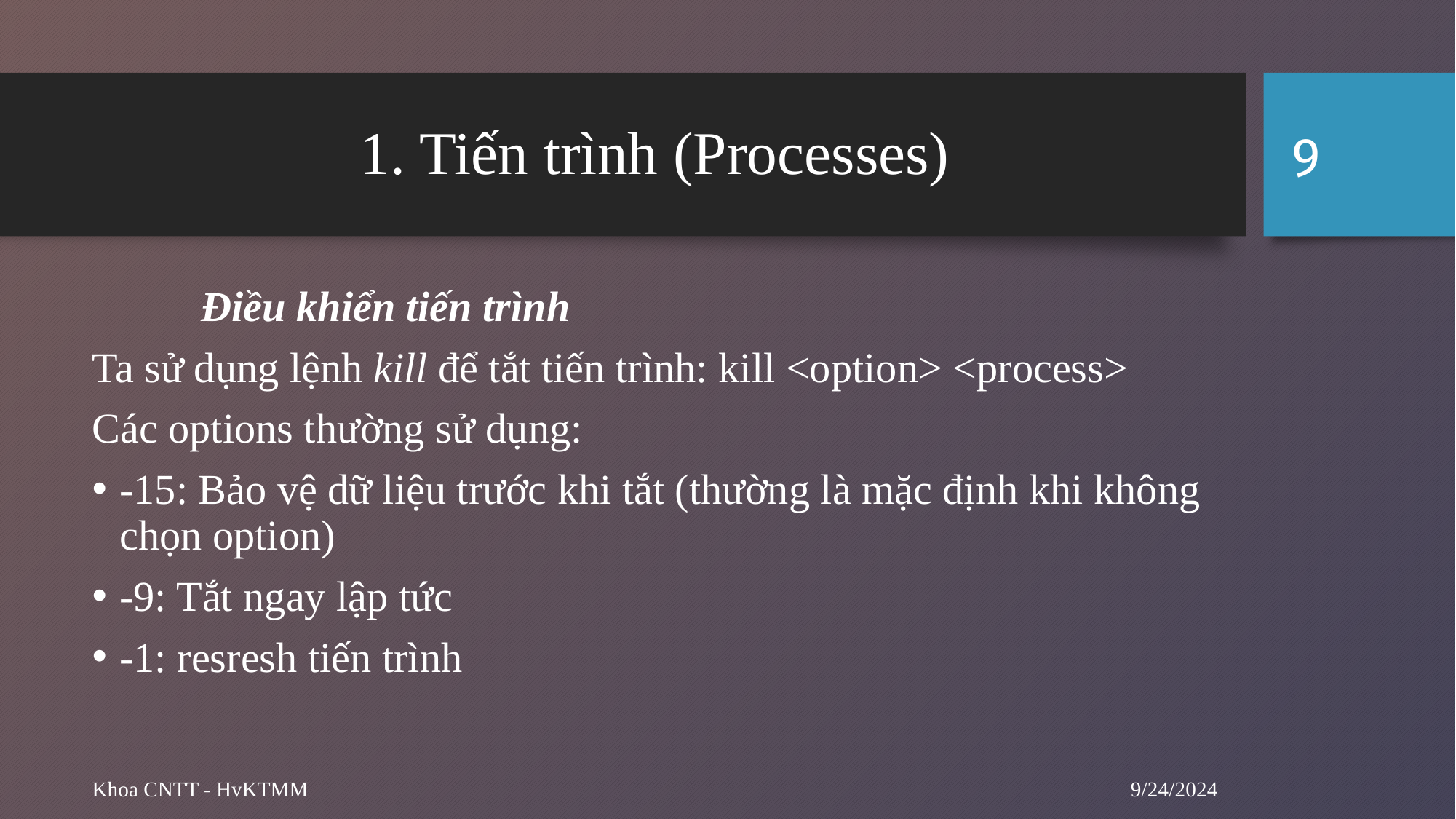

9
# 1. Tiến trình (Processes)
	Điều khiển tiến trình
Ta sử dụng lệnh kill để tắt tiến trình: kill <option> <process>
Các options thường sử dụng:
-15: Bảo vệ dữ liệu trước khi tắt (thường là mặc định khi không chọn option)
-9: Tắt ngay lập tức
-1: resresh tiến trình

9/24/2024
Khoa CNTT - HvKTMM